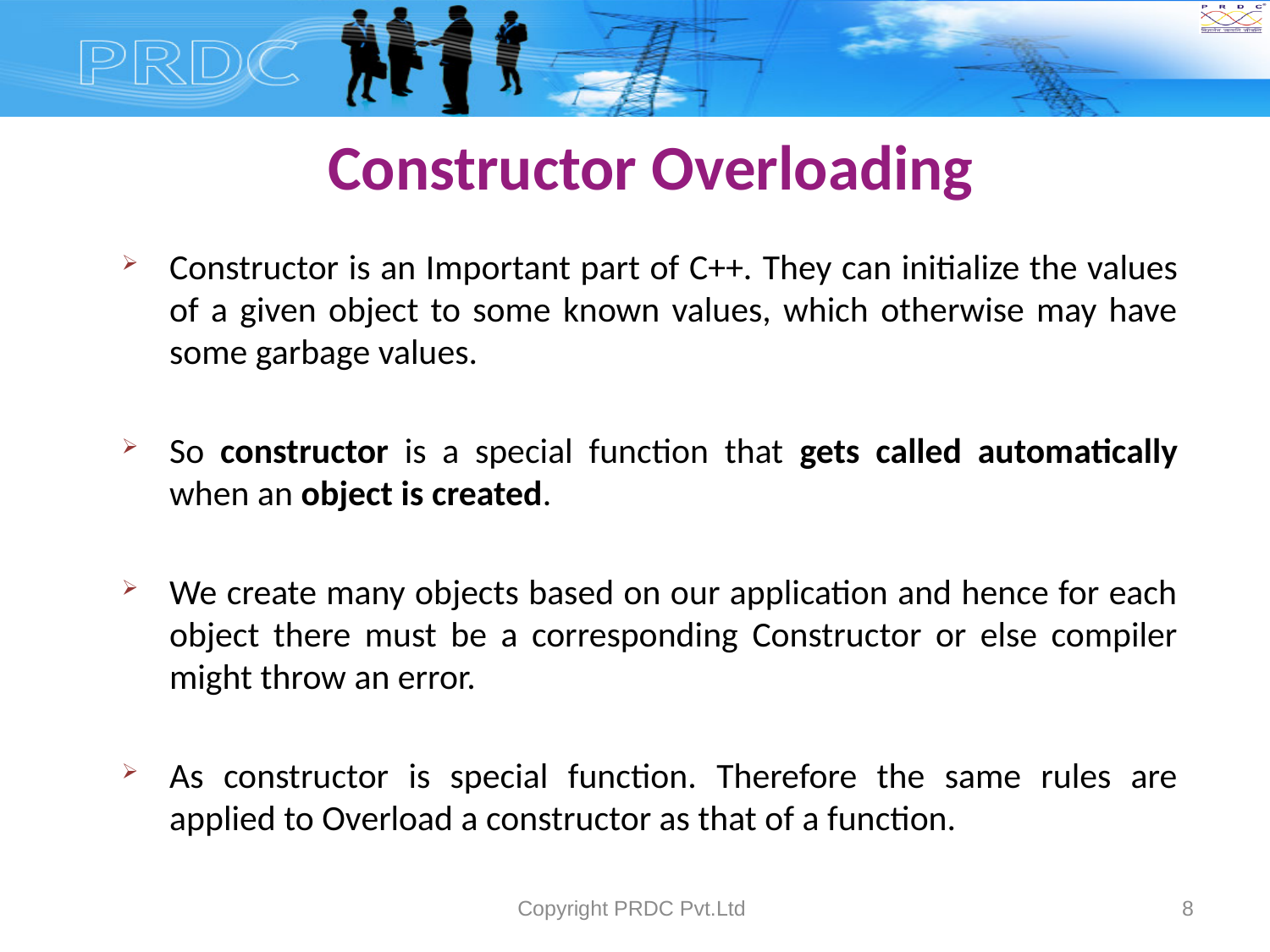

# Constructor Overloading
Constructor is an Important part of C++. They can initialize the values of a given object to some known values, which otherwise may have some garbage values.

So constructor is a special function that gets called automatically when an object is created.

We create many objects based on our application and hence for each object there must be a corresponding Constructor or else compiler might throw an error.

As constructor is special function. Therefore the same rules are applied to Overload a constructor as that of a function.
Copyright PRDC Pvt.Ltd
8